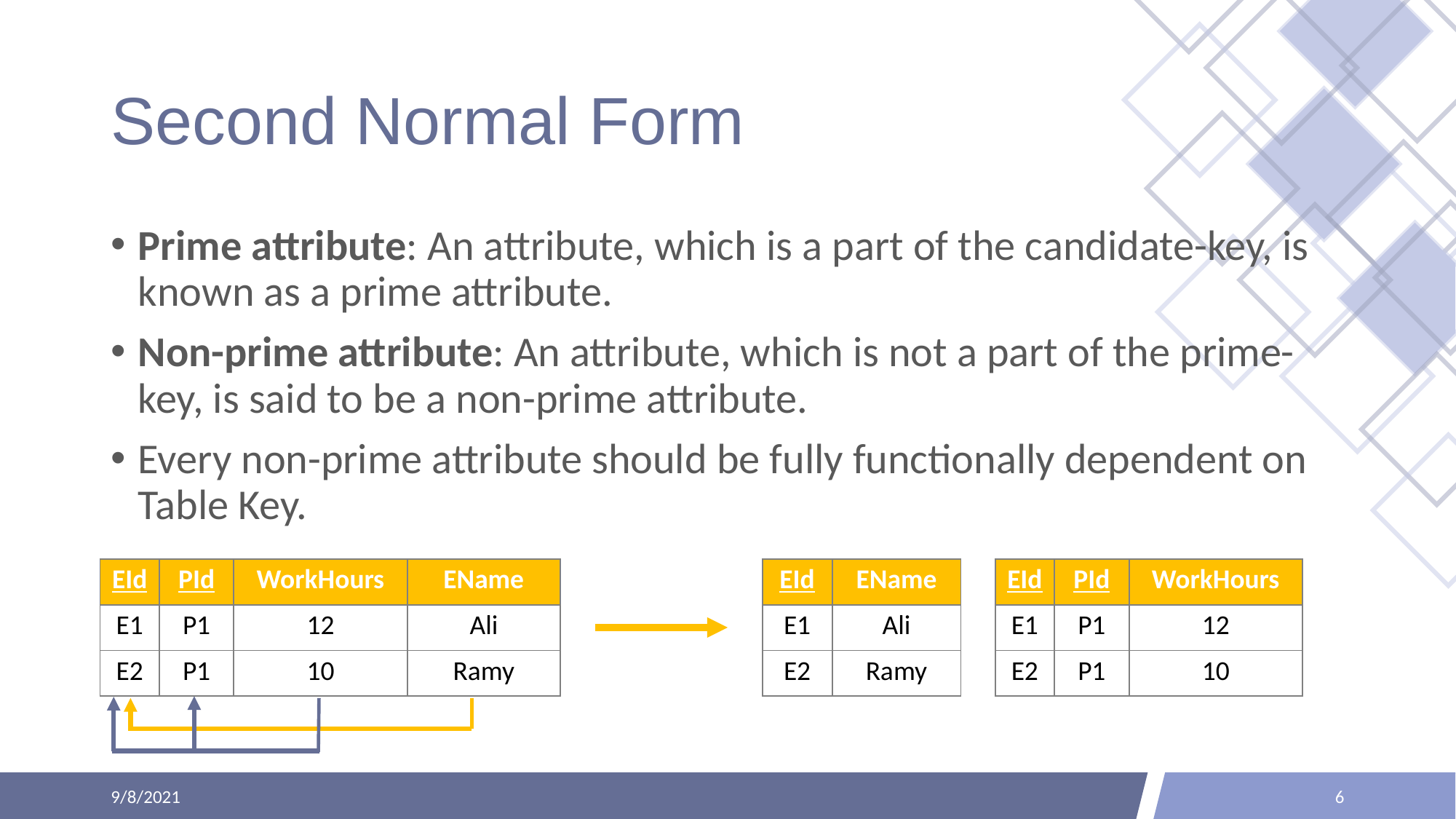

# Second Normal Form
Prime attribute: An attribute, which is a part of the candidate-key, is known as a prime attribute.
Non-prime attribute: An attribute, which is not a part of the prime-key, is said to be a non-prime attribute.
Every non-prime attribute should be fully functionally dependent on Table Key.
| EId | PId | WorkHours | EName |
| --- | --- | --- | --- |
| E1 | P1 | 12 | Ali |
| E2 | P1 | 10 | Ramy |
| EId | EName |
| --- | --- |
| E1 | Ali |
| E2 | Ramy |
| EId | PId | WorkHours |
| --- | --- | --- |
| E1 | P1 | 12 |
| E2 | P1 | 10 |
9/8/2021
6